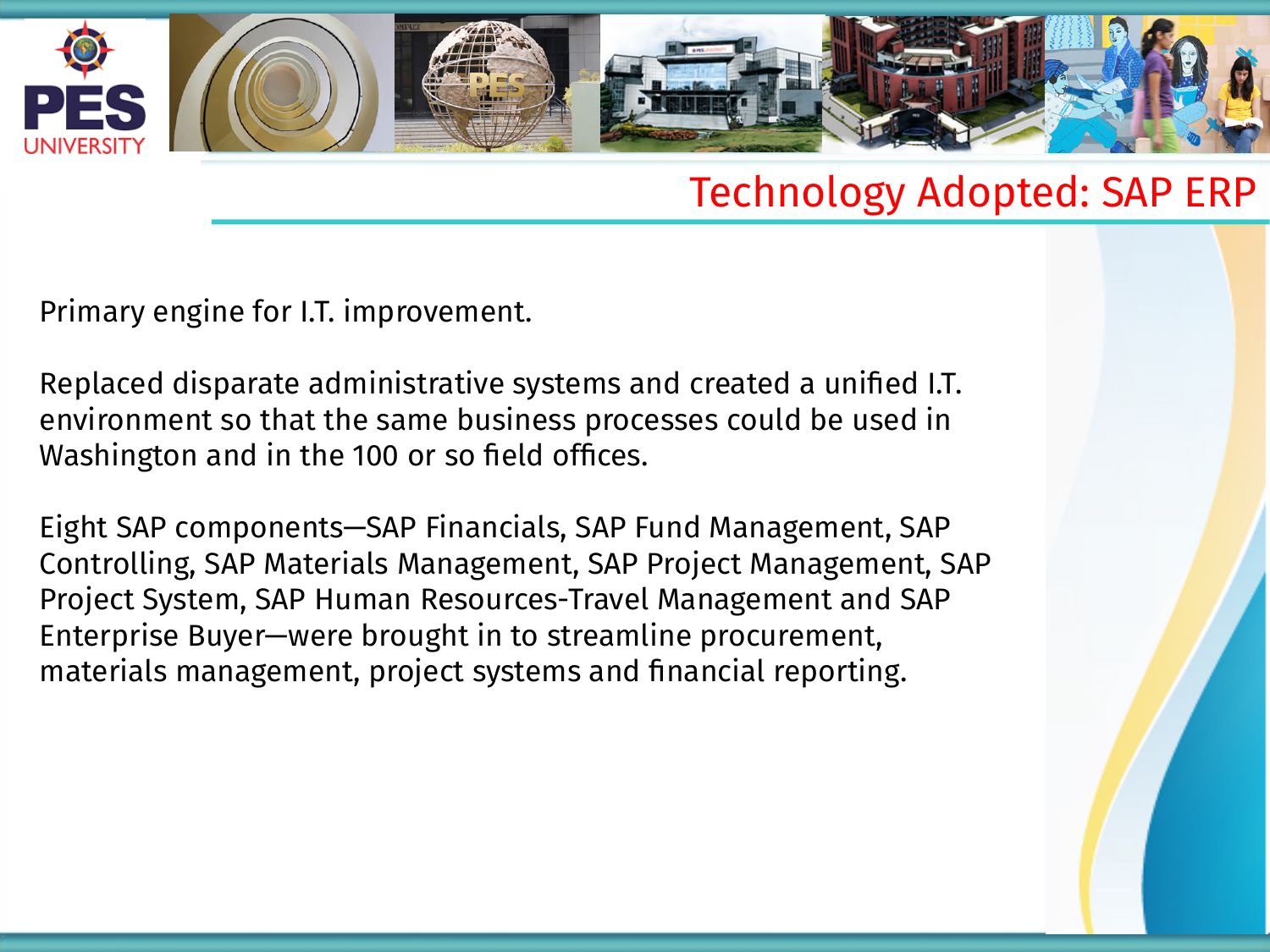

Technology Adopted: SAP ERP

Primary engine for I.T. improvement.

Replaced disparate administrative systems and created a unified I.T. environment so that the same business processes could be used in Washington and in the 100 or so field offices.

Eight SAP components—SAP Financials, SAP Fund Management, SAP Controlling, SAP Materials Management, SAP Project Management, SAP Project System, SAP Human Resources-Travel Management and SAP Enterprise Buyer—were brought in to streamline procurement, materials management, project systems and financial reporting.